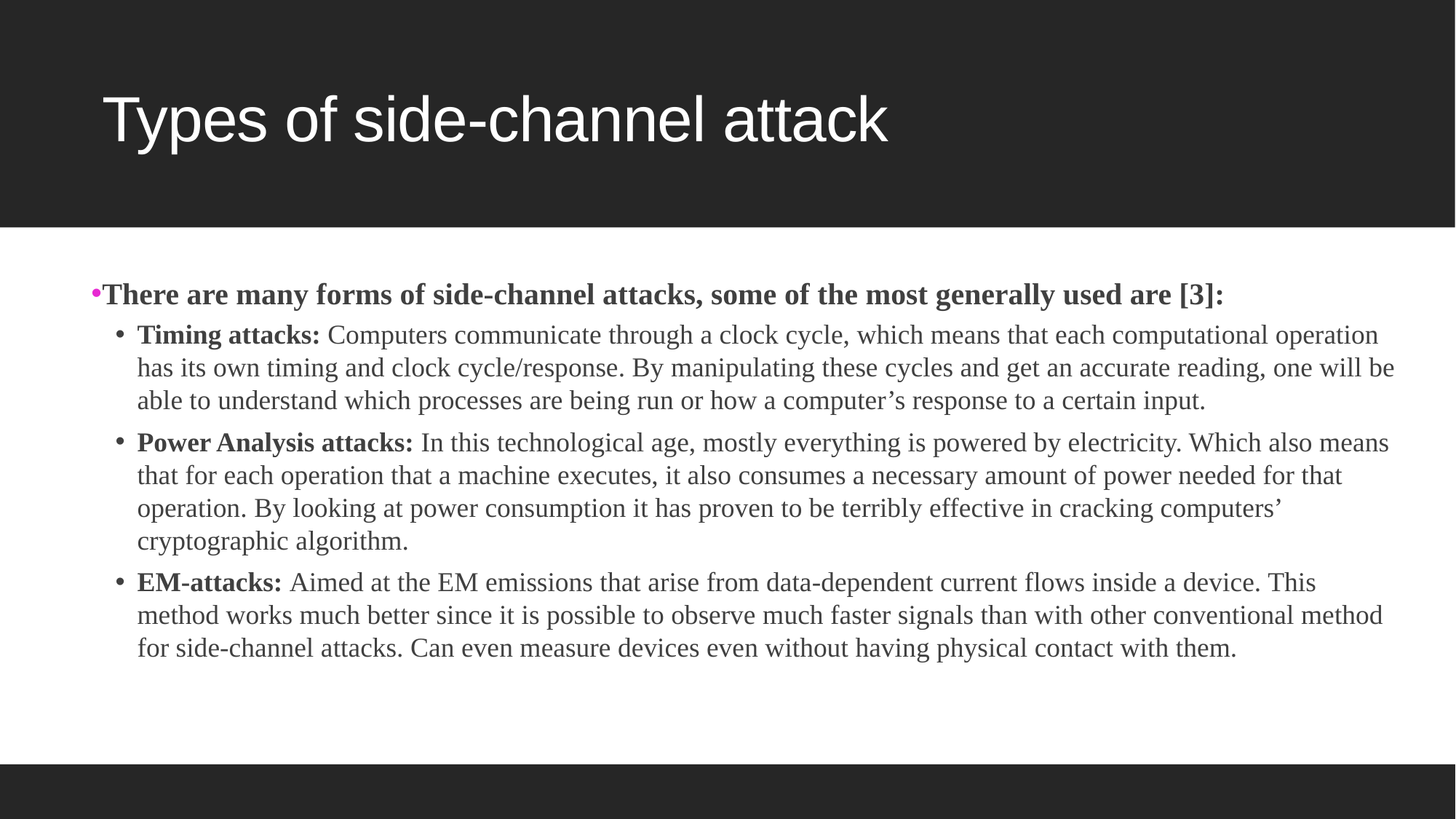

# Types of side-channel attack
There are many forms of side-channel attacks, some of the most generally used are [3]:
Timing attacks: Computers communicate through a clock cycle, which means that each computational operation has its own timing and clock cycle/response. By manipulating these cycles and get an accurate reading, one will be able to understand which processes are being run or how a computer’s response to a certain input.
Power Analysis attacks: In this technological age, mostly everything is powered by electricity. Which also means that for each operation that a machine executes, it also consumes a necessary amount of power needed for that operation. By looking at power consumption it has proven to be terribly effective in cracking computers’ cryptographic algorithm.
EM-attacks: Aimed at the EM emissions that arise from data-dependent current flows inside a device. This method works much better since it is possible to observe much faster signals than with other conventional method for side-channel attacks. Can even measure devices even without having physical contact with them.